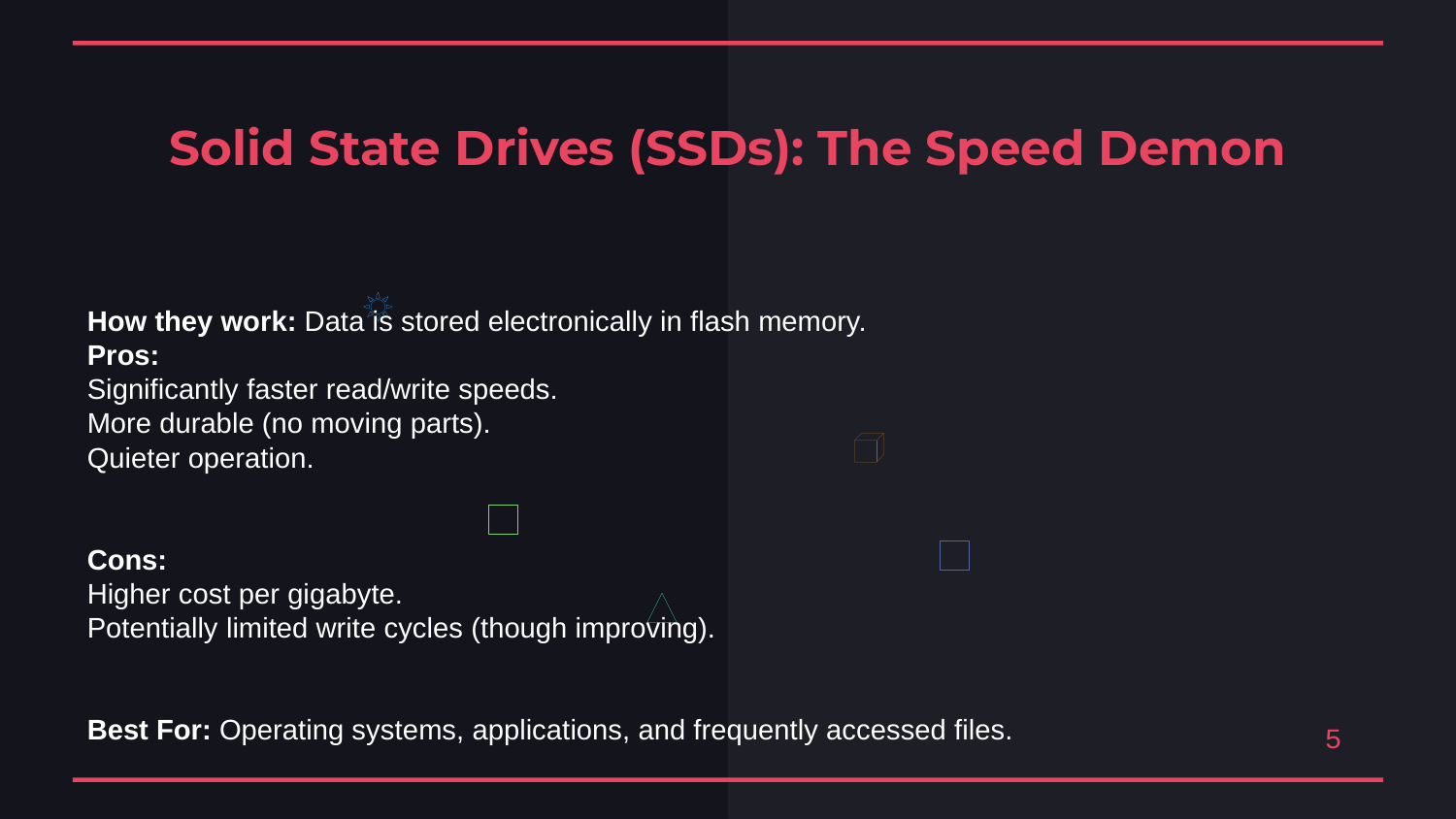

Solid State Drives (SSDs): The Speed Demon

How they work: Data is stored electronically in flash memory.
Pros:
Significantly faster read/write speeds.
More durable (no moving parts).
Quieter operation.

Cons:
Higher cost per gigabyte.
Potentially limited write cycles (though improving).

Best For: Operating systems, applications, and frequently accessed files.

5